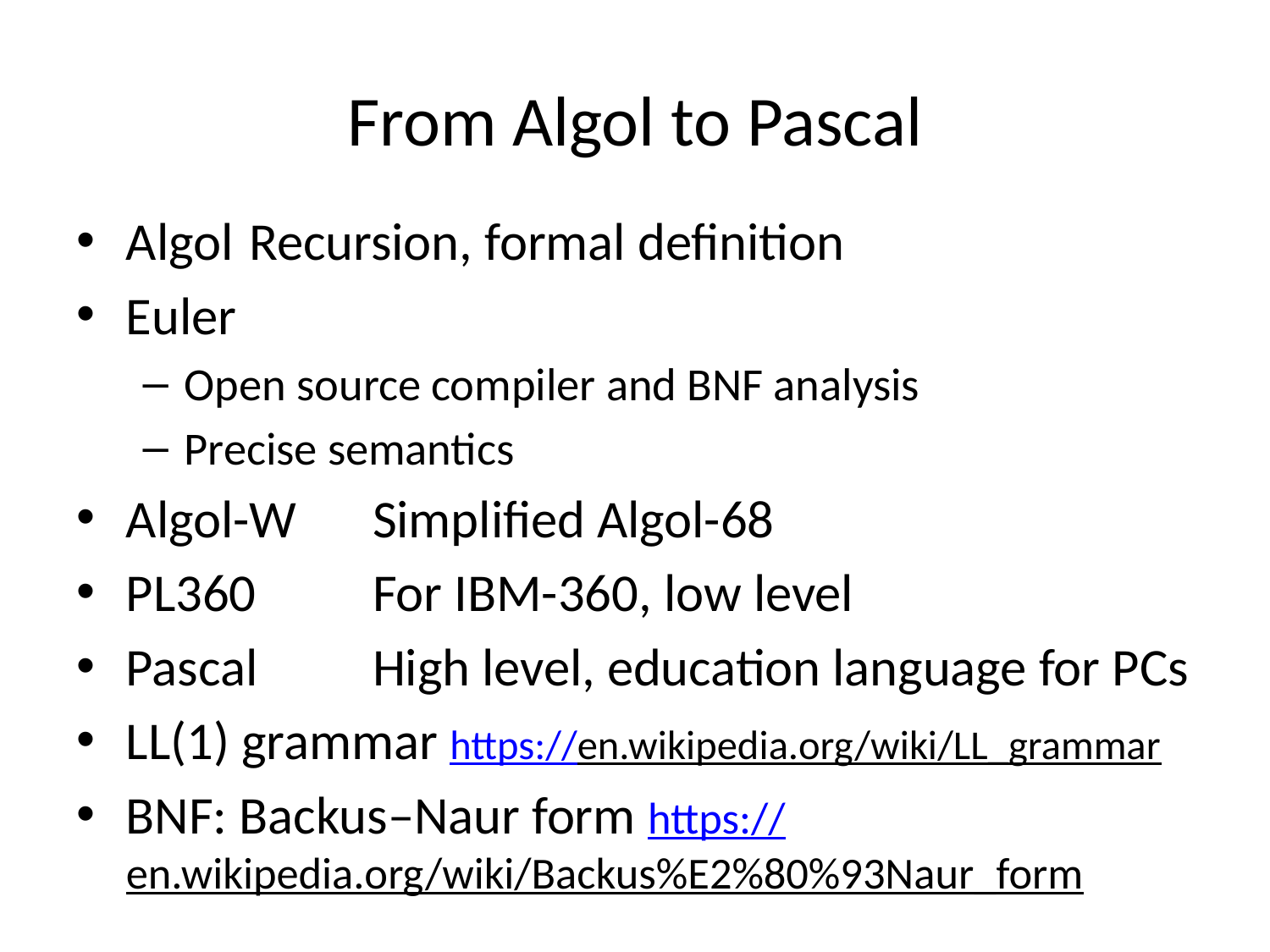

# From Algol to Pascal
Algol	Recursion, formal definition
Euler
Open source compiler and BNF analysis
Precise semantics
Algol-W	Simplified Algol-68
PL360	For IBM-360, low level
Pascal	High level, education language for PCs
LL(1) grammar https://en.wikipedia.org/wiki/LL_grammar
BNF: Backus–Naur form https://en.wikipedia.org/wiki/Backus%E2%80%93Naur_form